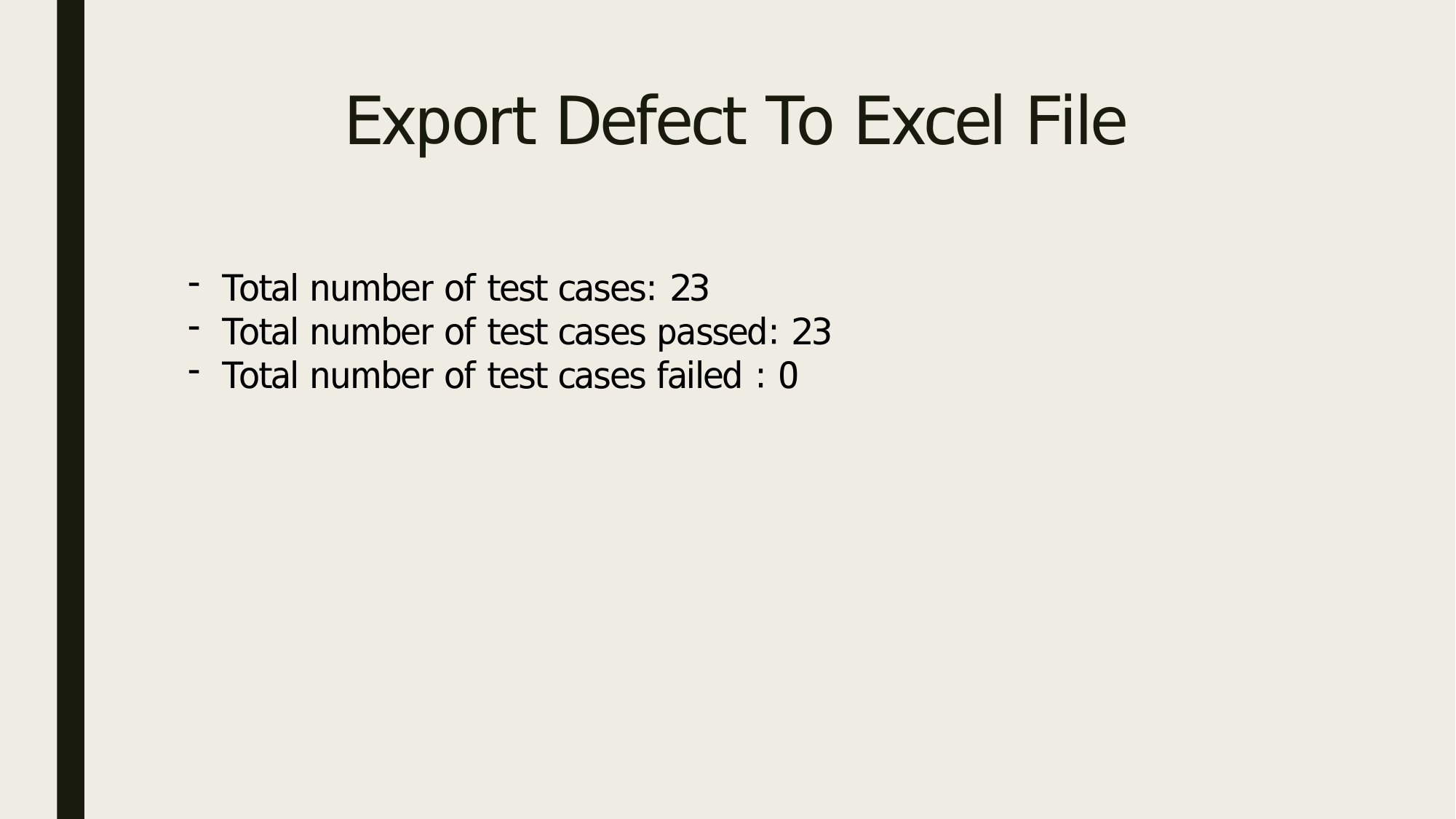

# Export Defect To Excel File
Total number of test cases: 23
Total number of test cases passed: 23
Total number of test cases failed : 0